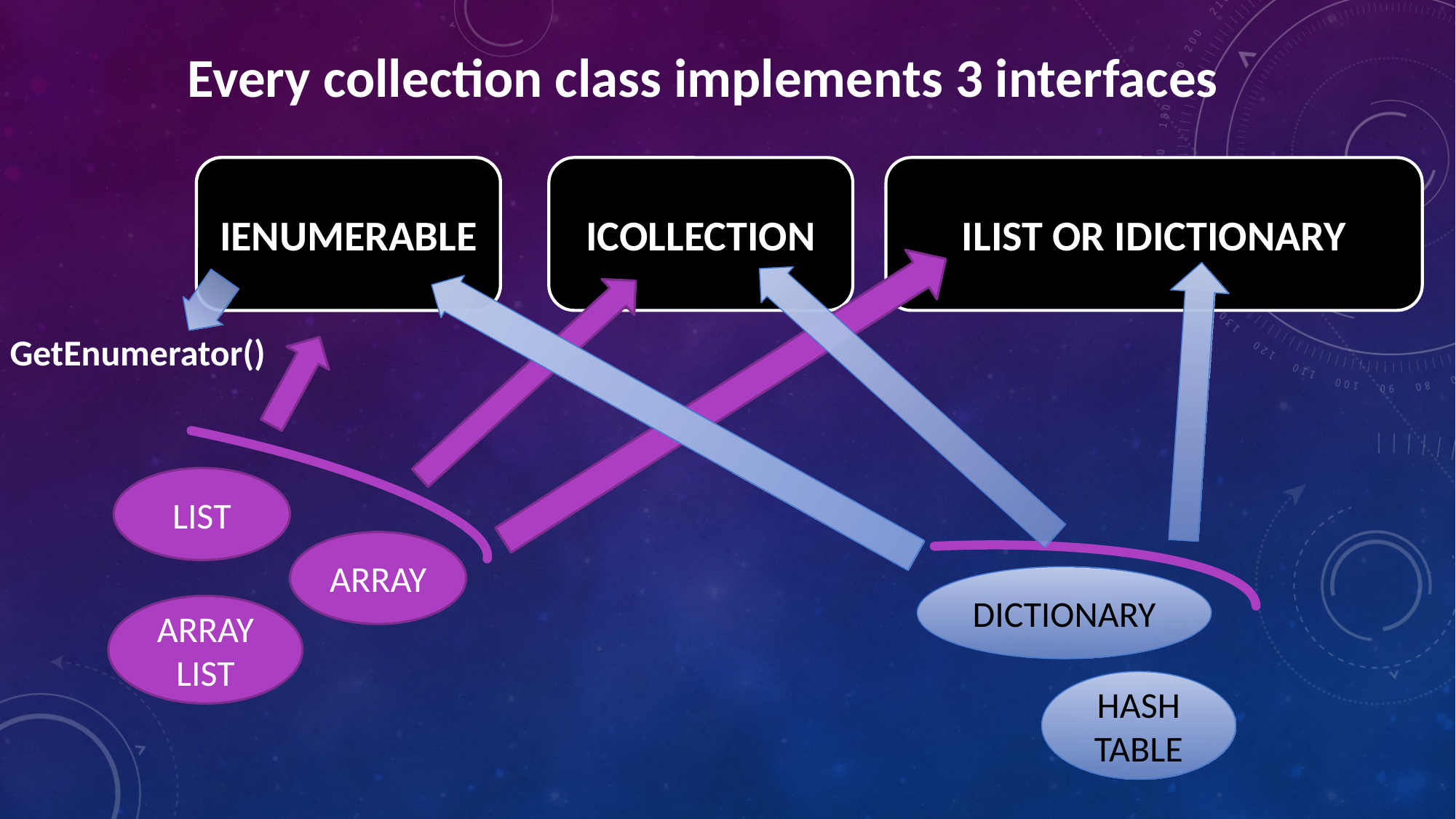

Every collection class implements 3 interfaces

IENUMERABLE
ICOLLECTION
ILIST OR IDICTIONARY
IENUMERABLE

GetEnumerator()

LIST
ARRAY

DICTIONARY
ARRAY
LIST
HASH TABLE